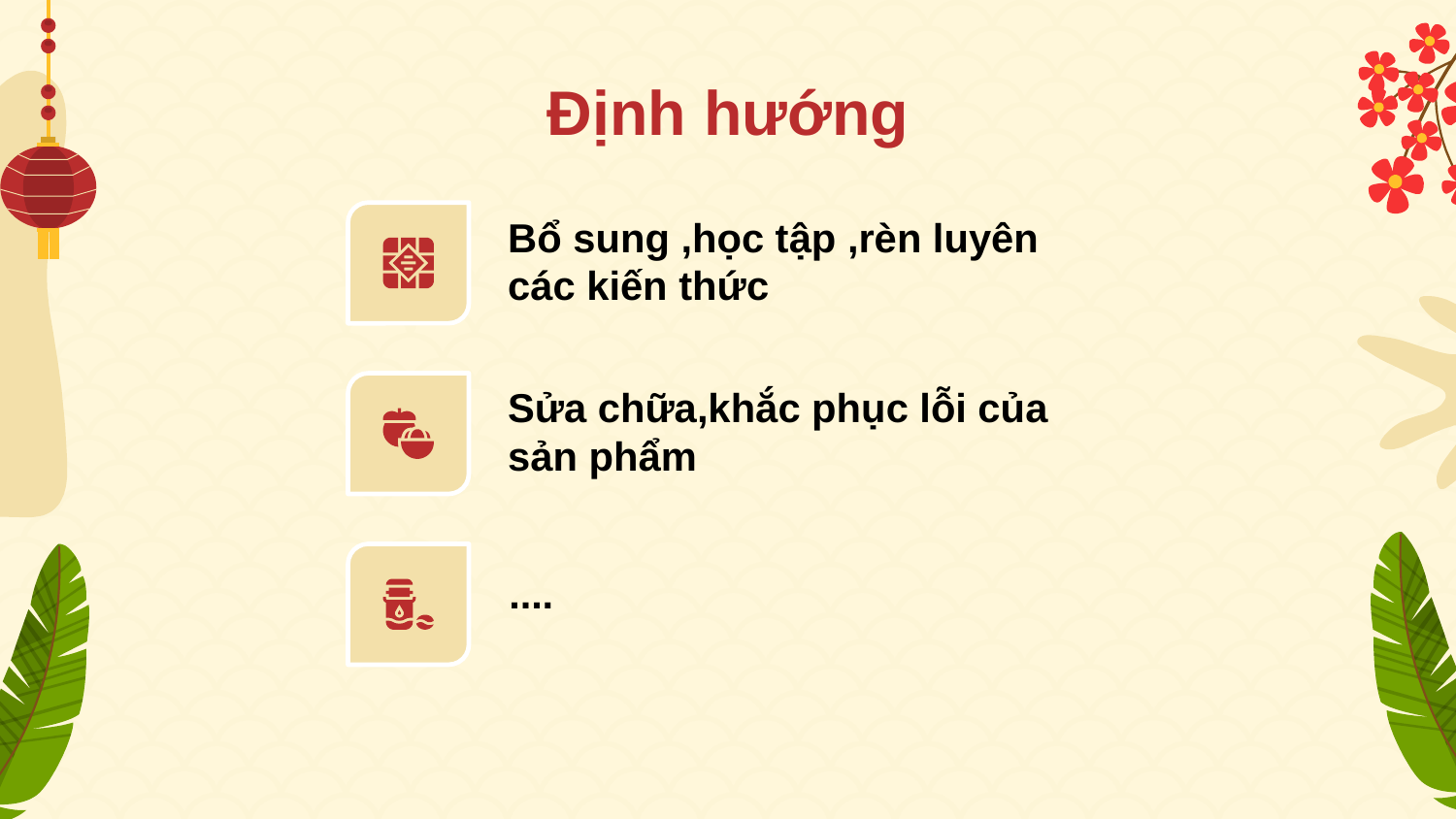

# Định hướng
Bổ sung ,học tập ,rèn luyên các kiến thức

Sửa chữa,khắc phục lỗi của sản phẩm

....